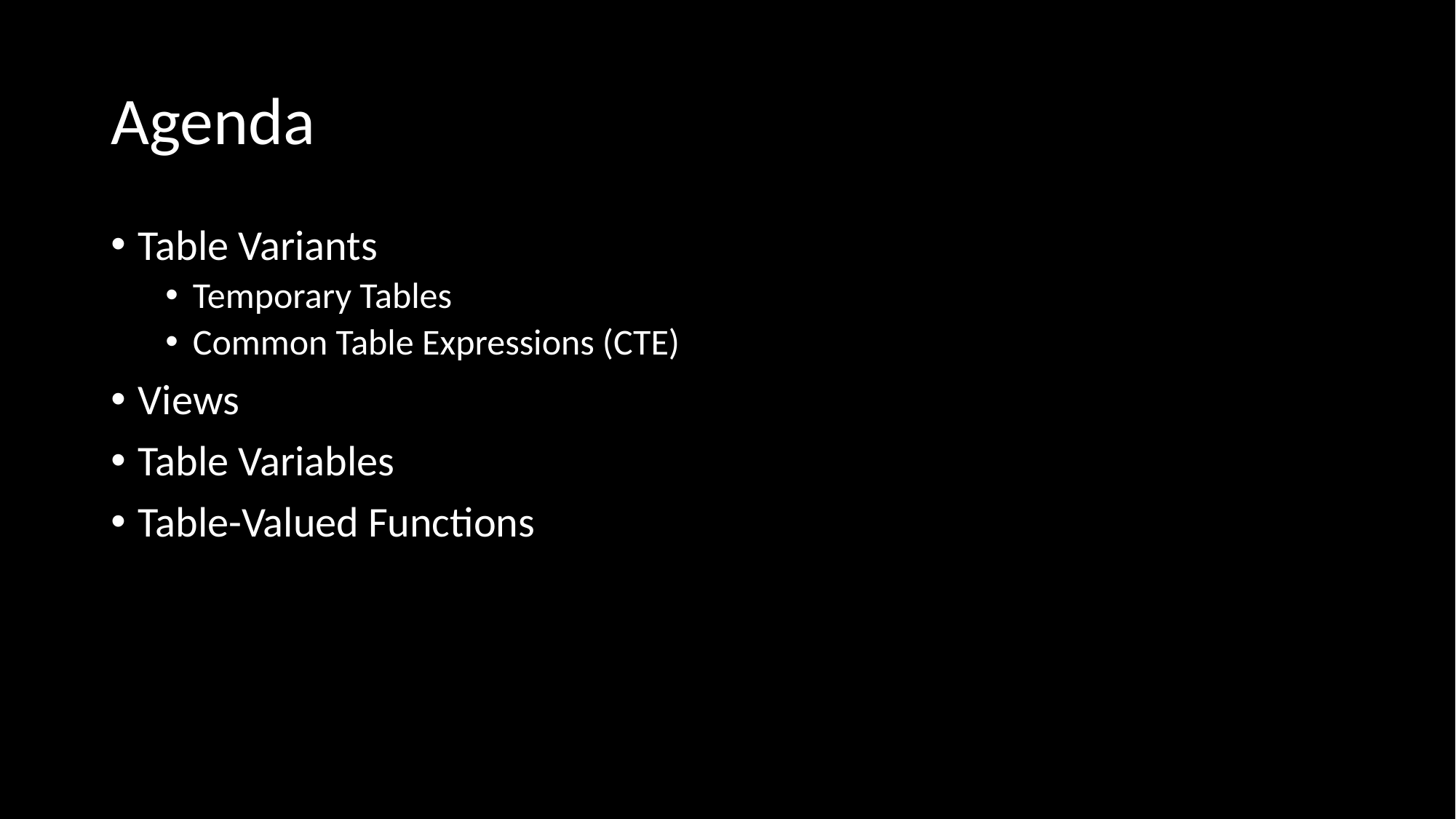

# Agenda
Table Variants
Temporary Tables
Common Table Expressions (CTE)
Views
Table Variables
Table-Valued Functions